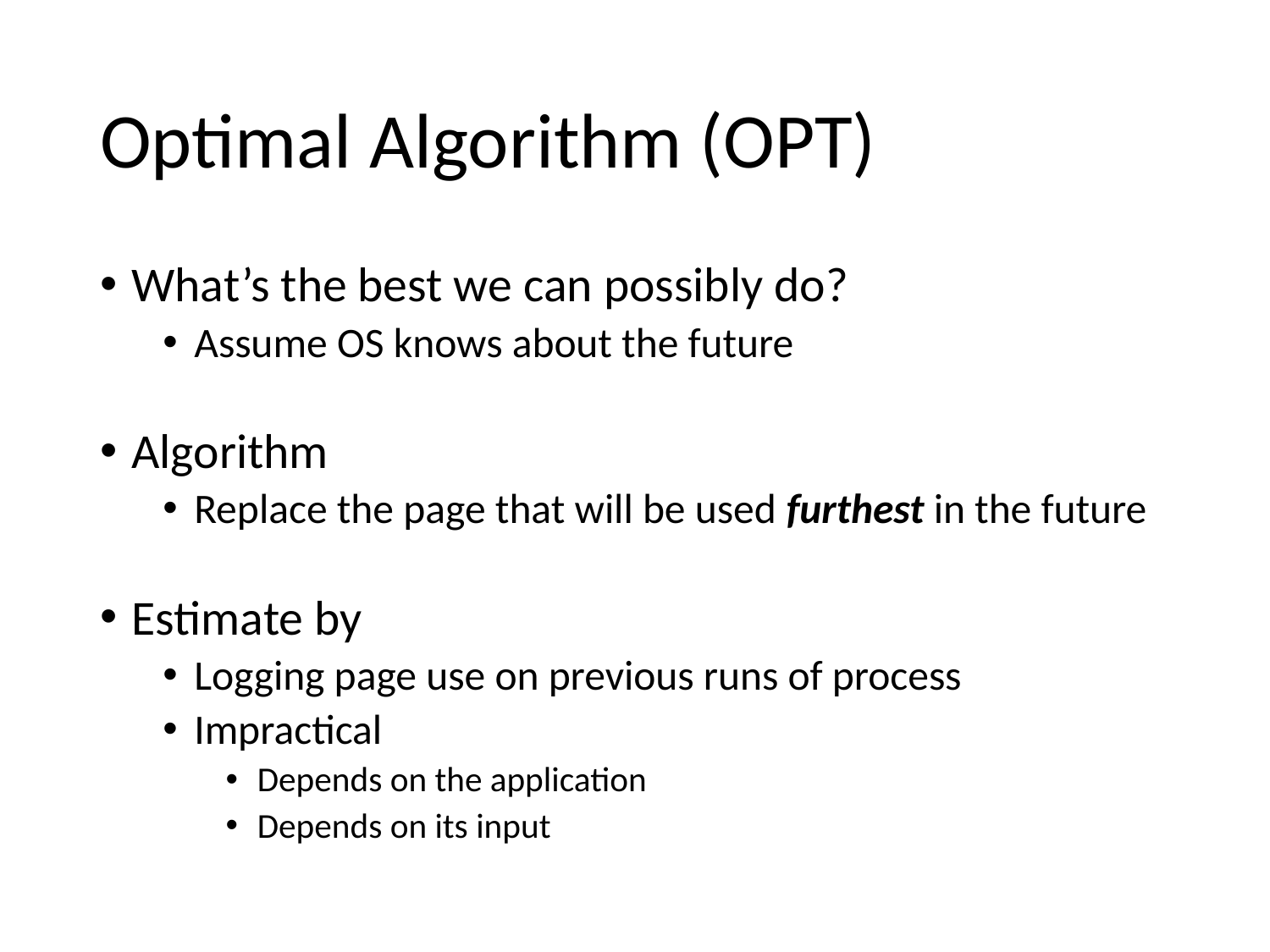

# Optimal Algorithm (OPT)
What’s the best we can possibly do?
Assume OS knows about the future

Algorithm
Replace the page that will be used furthest in the future

Estimate by
Logging page use on previous runs of process
Impractical
Depends on the application
Depends on its input